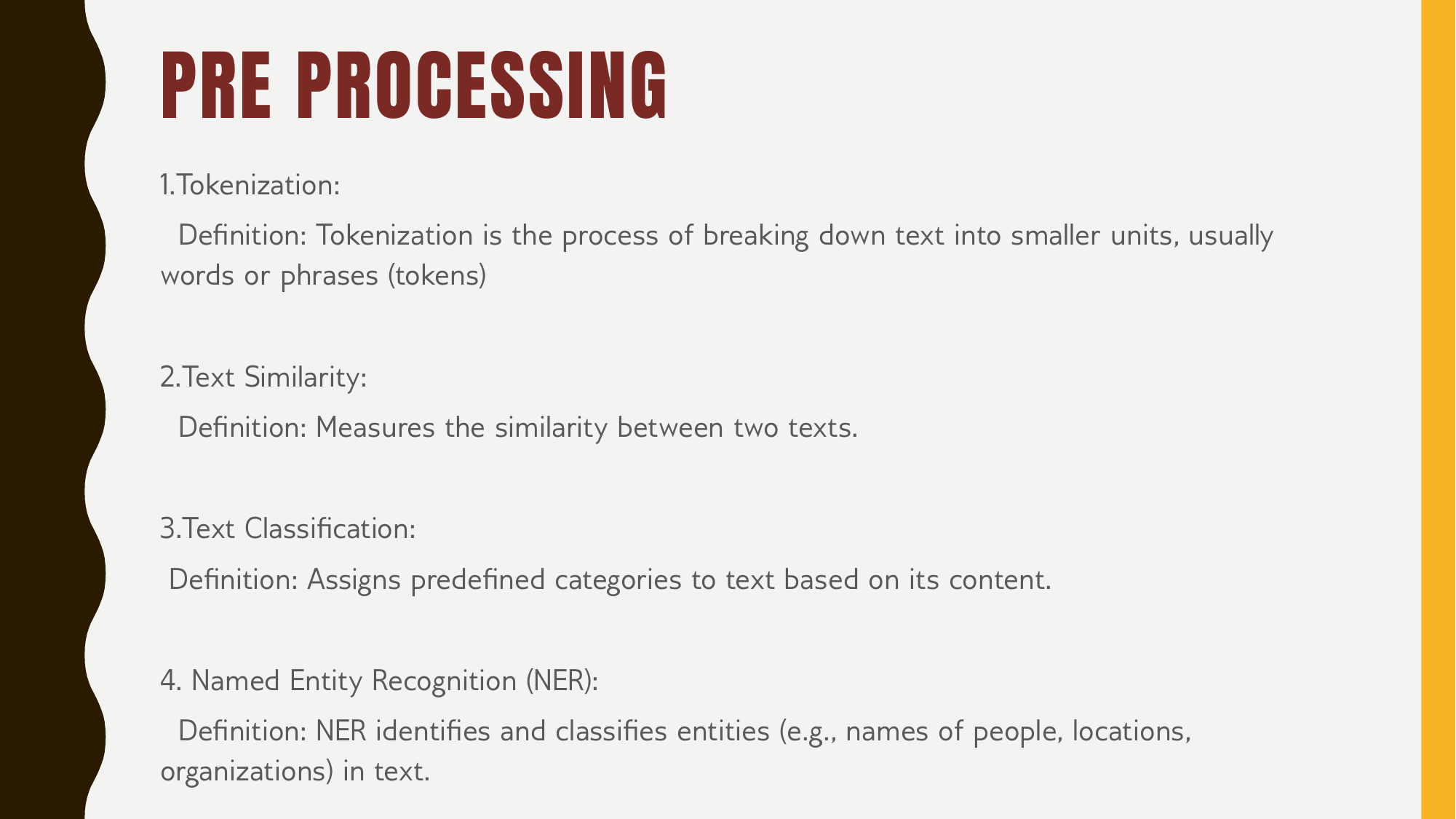

# Pre processing
1.Tokenization:
  Definition: Tokenization is the process of breaking down text into smaller units, usually words or phrases (tokens)

2.Text Similarity:
  Definition: Measures the similarity between two texts.

3.Text Classification:
 Definition: Assigns predefined categories to text based on its content.

4. Named Entity Recognition (NER):
  Definition: NER identifies and classifies entities (e.g., names of people, locations, organizations) in text.